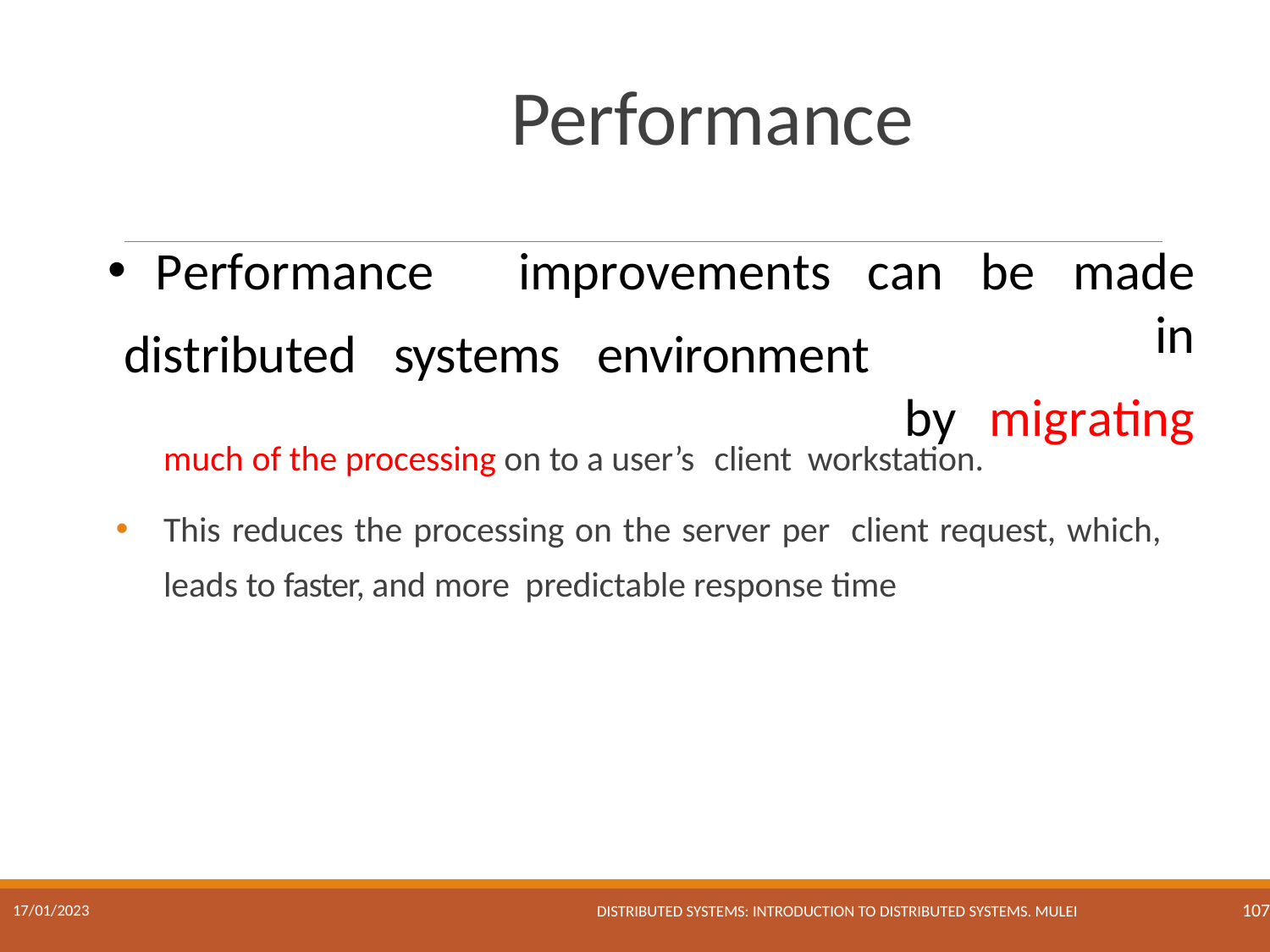

# Performance
Performance	improvements	can	be	made	in
by	migrating
much of the processing on to a user’s client  workstation.
This reduces the processing on the server per  client request, which, leads to faster, and more  predictable response time
distributed	systems	environment
Distributed Systems: Introduction to Distributed Systems. Mulei
17/01/2023
107